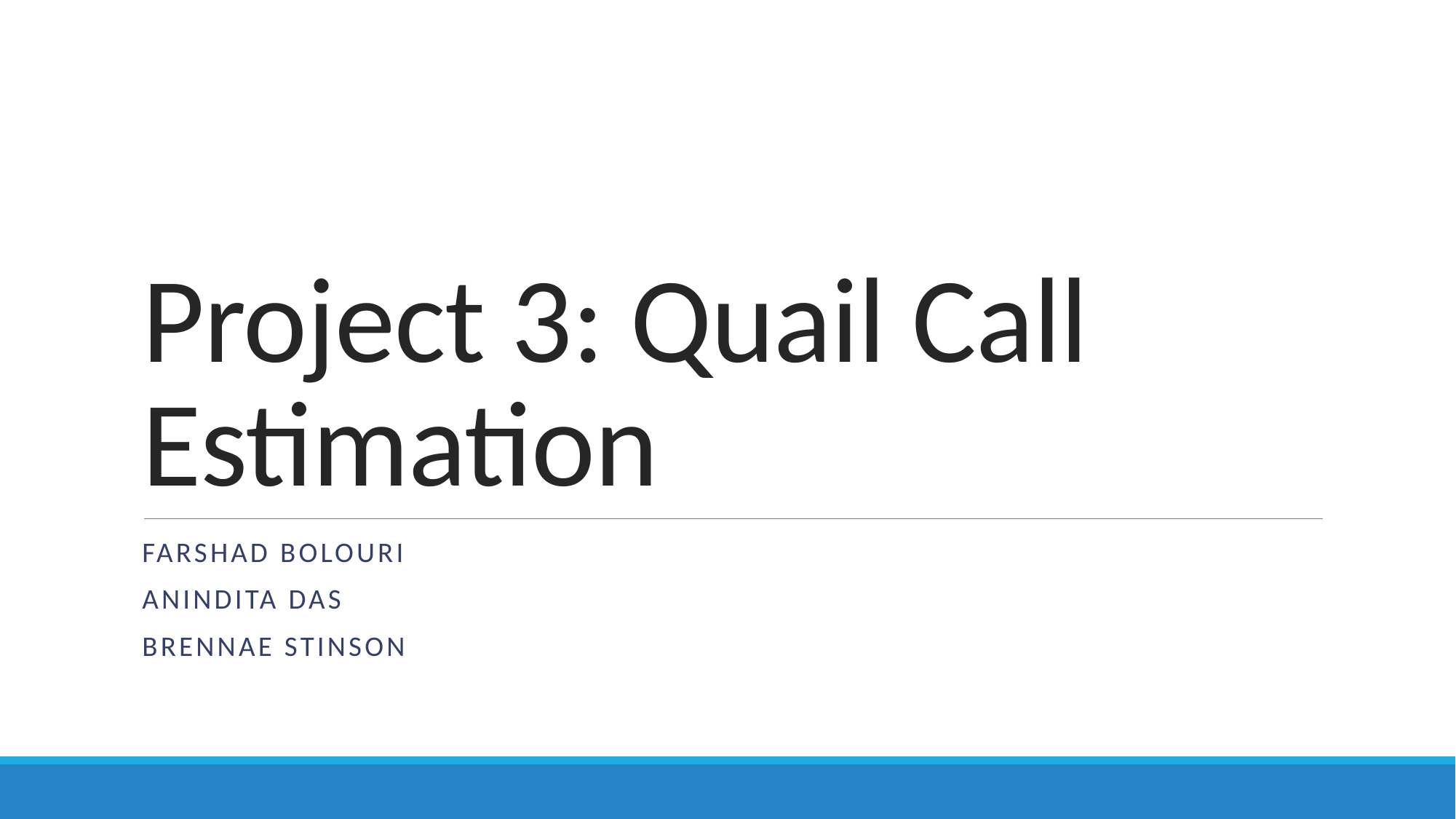

# Project 3: Quail Call Estimation
Farshad Bolouri
Anindita Das
Brennae Stinson